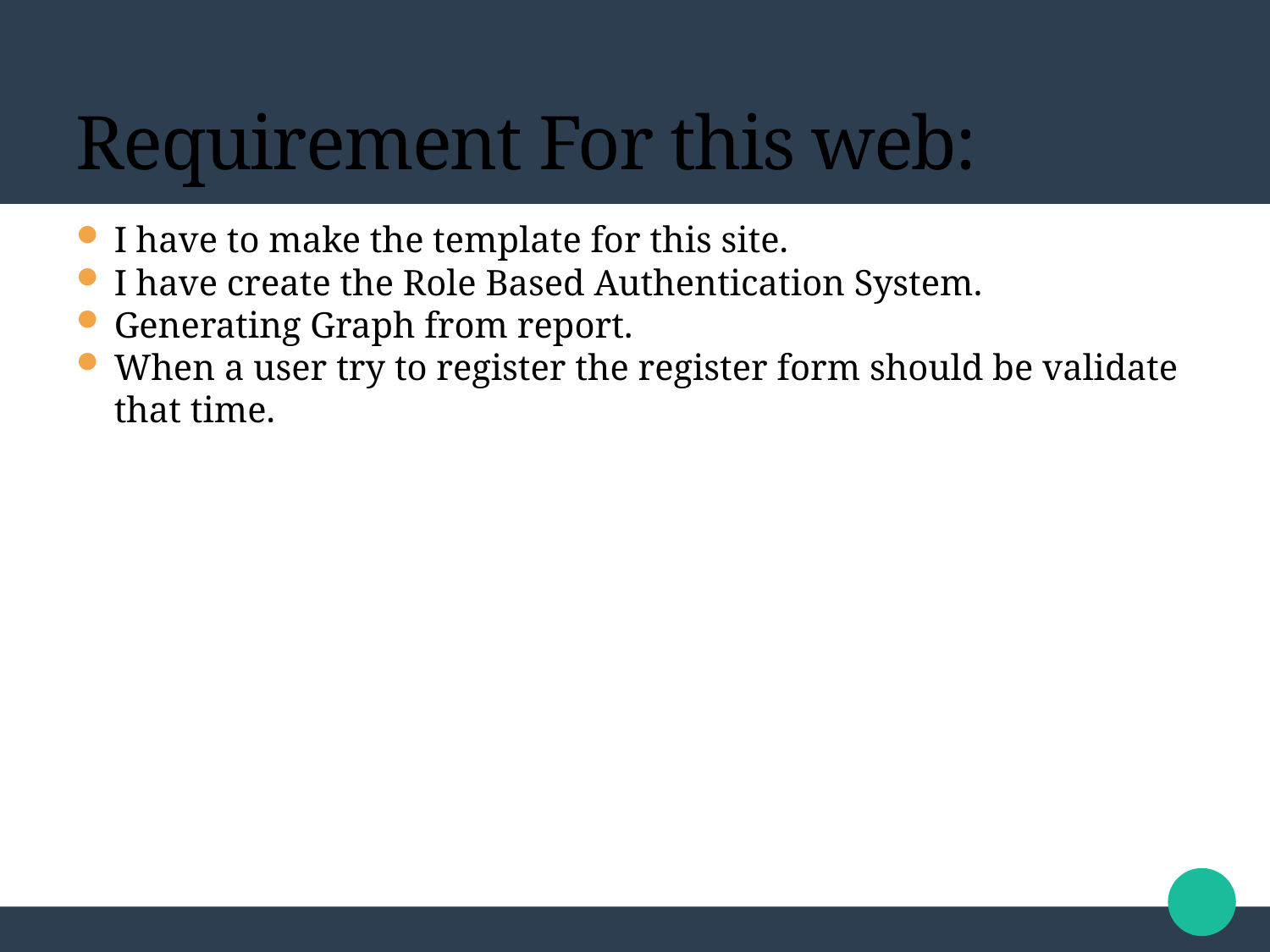

Requirement For this web:
I have to make the template for this site.
I have create the Role Based Authentication System.
Generating Graph from report.
When a user try to register the register form should be validate that time.